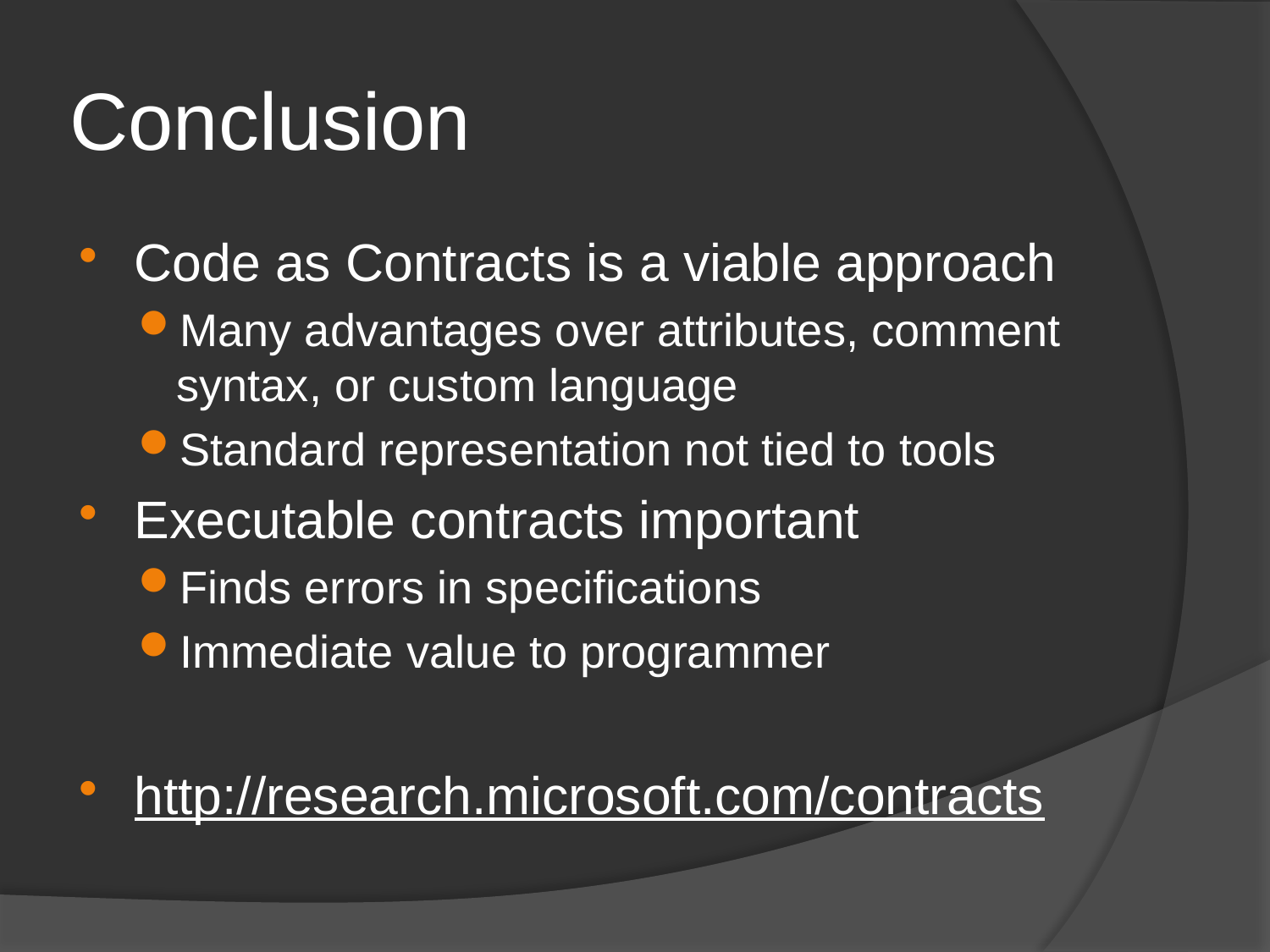

# Conclusion
Code as Contracts is a viable approach
Many advantages over attributes, comment syntax, or custom language
Standard representation not tied to tools
Executable contracts important
Finds errors in specifications
Immediate value to programmer

http://research.microsoft.com/contracts